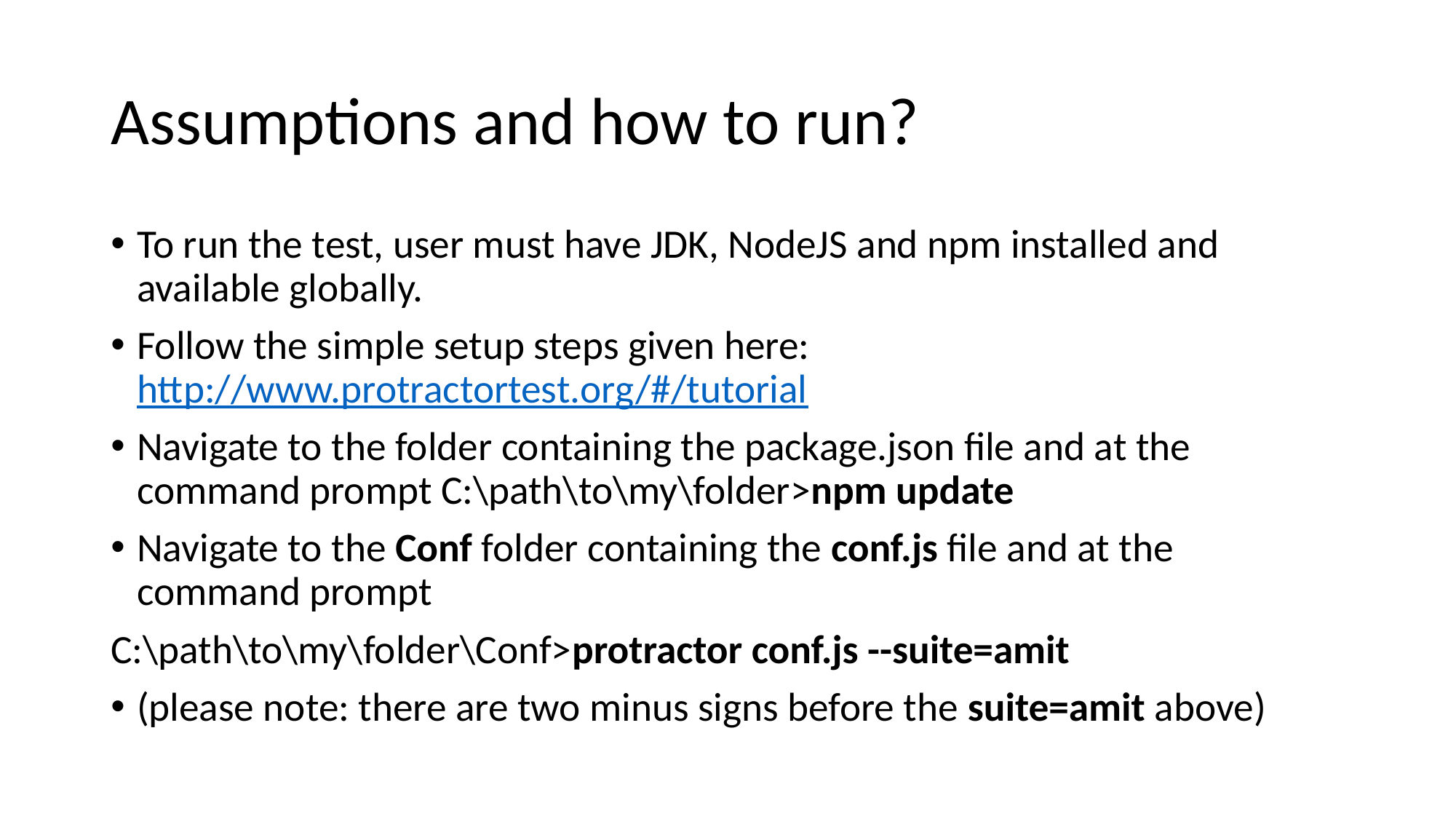

# Assumptions and how to run?
To run the test, user must have JDK, NodeJS and npm installed and available globally.
Follow the simple setup steps given here: http://www.protractortest.org/#/tutorial
Navigate to the folder containing the package.json file and at the command prompt C:\path\to\my\folder>npm update
Navigate to the Conf folder containing the conf.js file and at the command prompt
C:\path\to\my\folder\Conf>protractor conf.js --suite=amit
(please note: there are two minus signs before the suite=amit above)